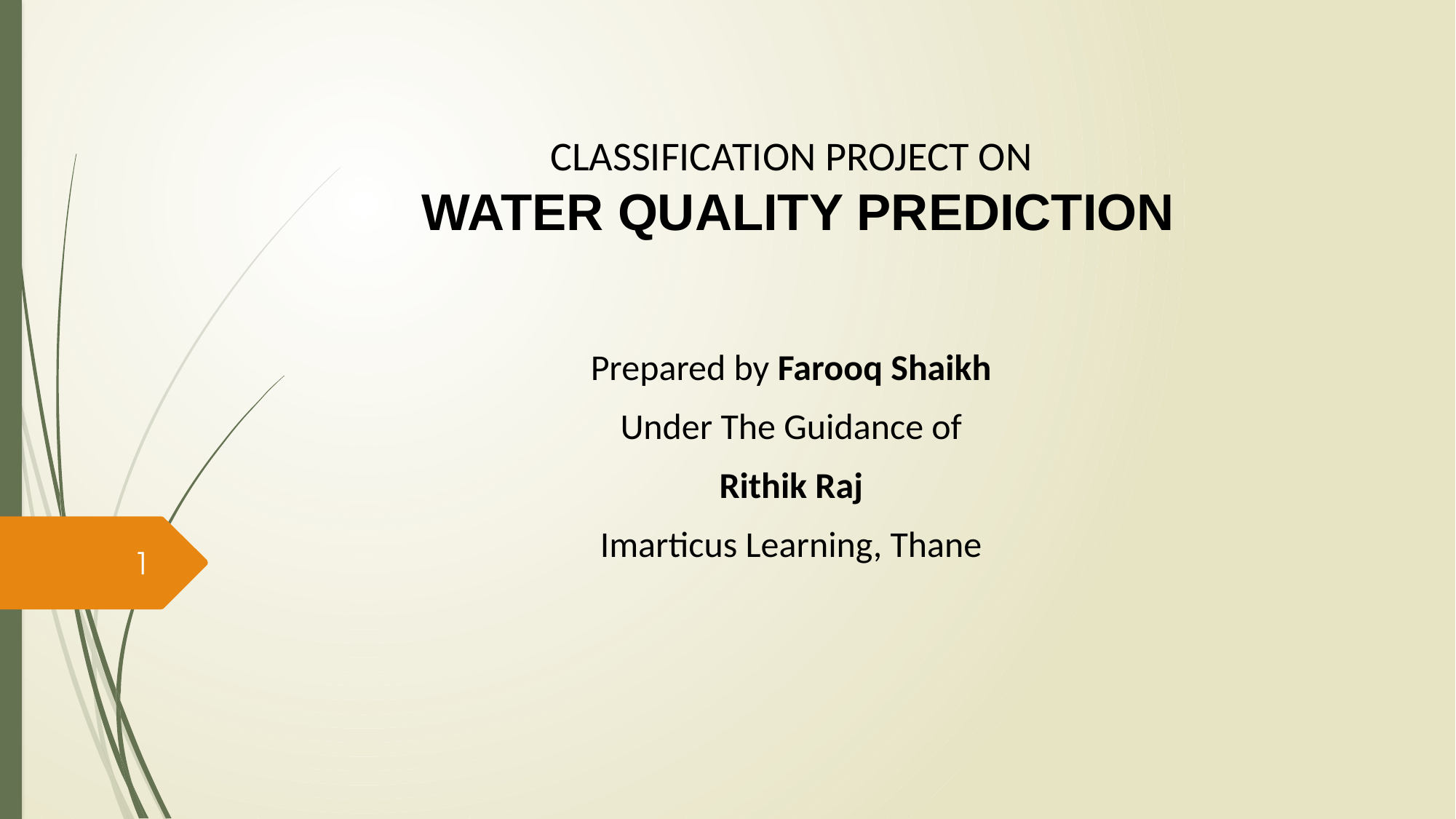

# CLASSIFICATION PROJECT ON WATER QUALITY PREDICTION
Prepared by Farooq Shaikh
Under The Guidance of
Rithik Raj
Imarticus Learning, Thane
1